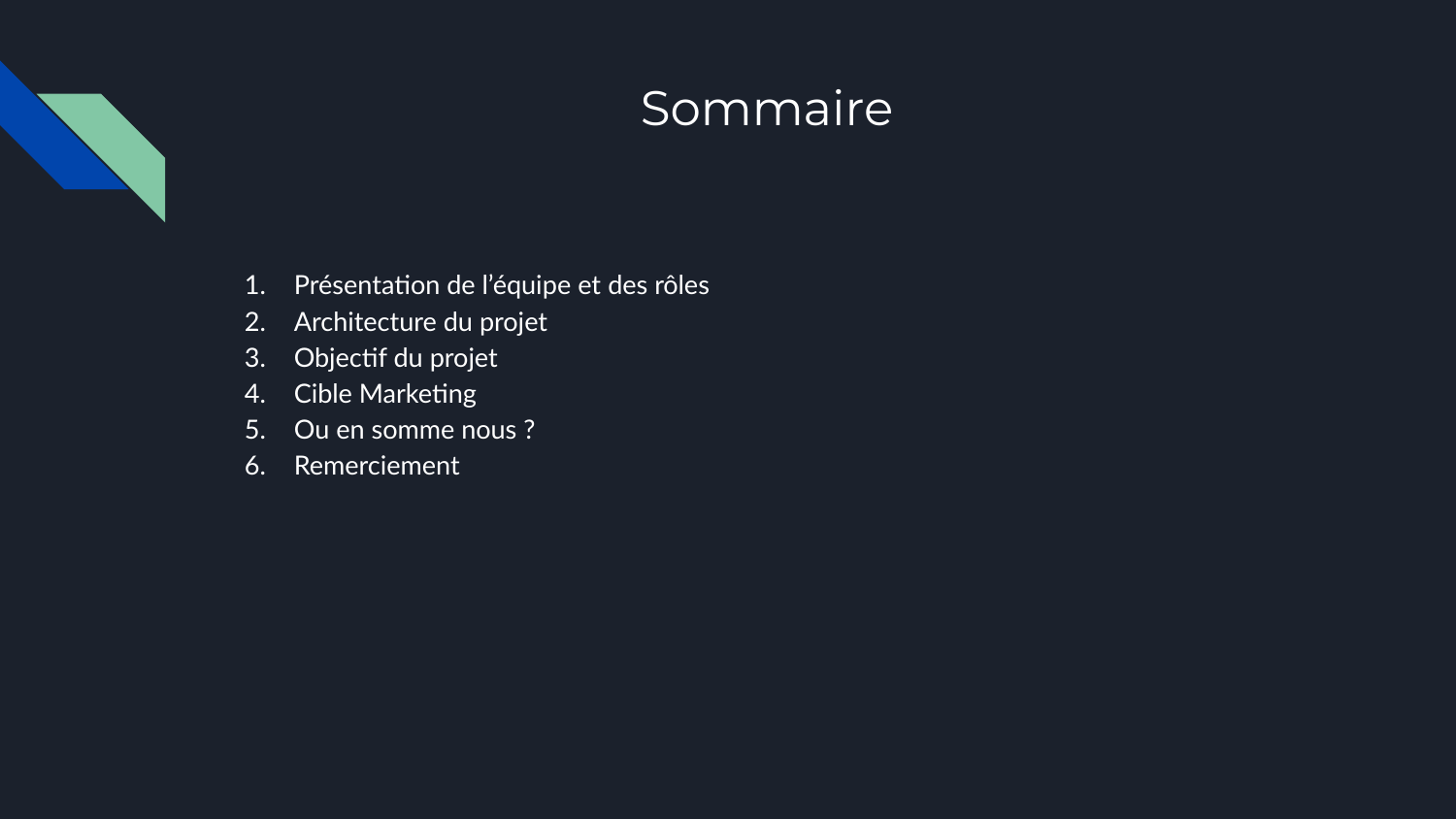

# Sommaire
Présentation de l’équipe et des rôles
Architecture du projet
Objectif du projet
Cible Marketing
Ou en somme nous ?
Remerciement